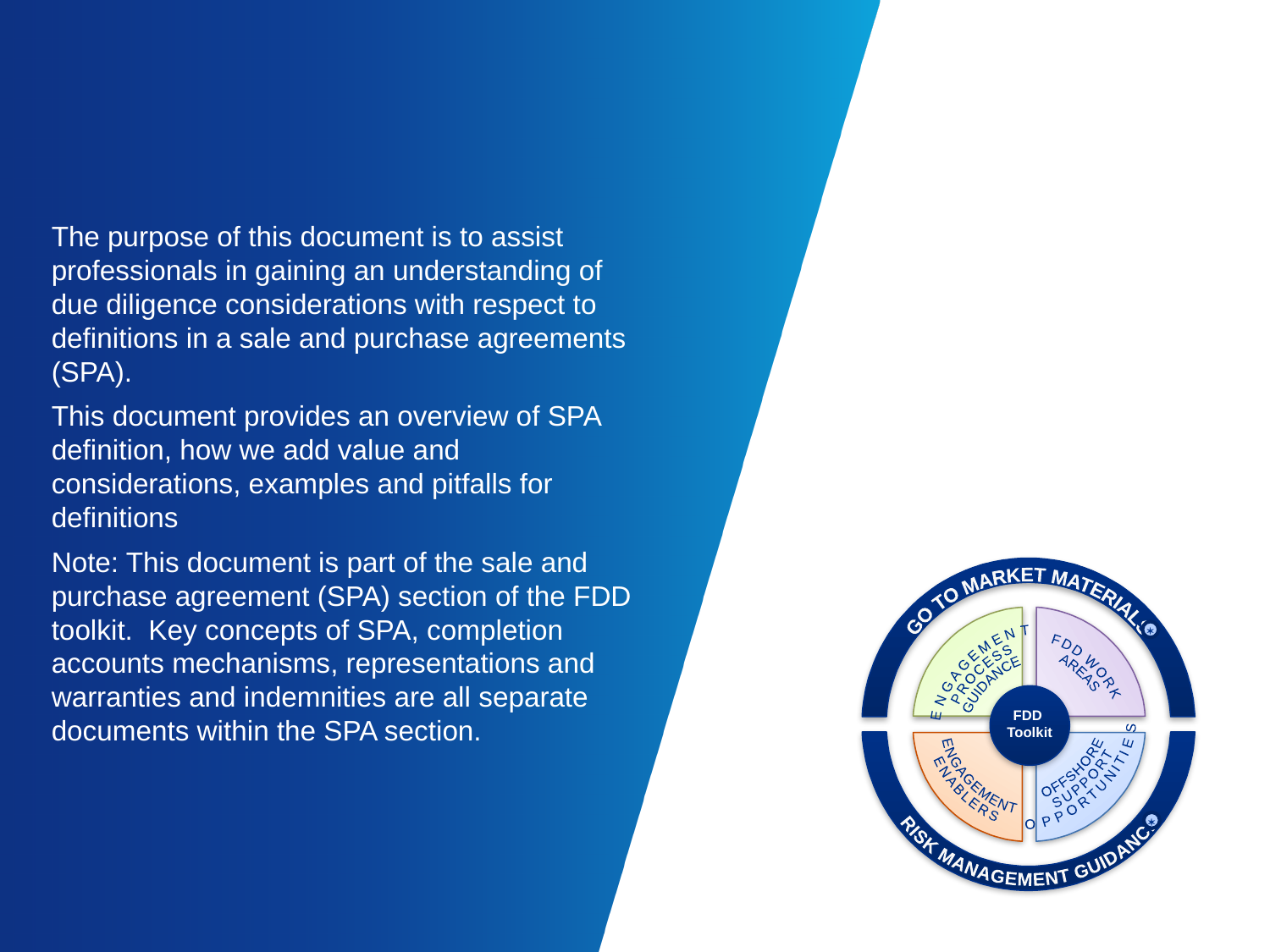

The purpose of this document is to assist professionals in gaining an understanding of due diligence considerations with respect to definitions in a sale and purchase agreements (SPA).
This document provides an overview of SPA definition, how we add value and considerations, examples and pitfalls for definitions
Note: This document is part of the sale and purchase agreement (SPA) section of the FDD toolkit.  Key concepts of SPA, completion accounts mechanisms, representations and warranties and indemnities are all separate documents within the SPA section.
GO TO MARKET MATERIALS

RISK MANAGEMENT GUIDANCE

∗
FDD WORK
AREAS
ENGAGEMENT
PROCESS
GUIDANCE

FDD
Toolkit
OFFSHORE
SUPPORT
OPPORTUNITIES
ENGAGEMENT
ENABLERS

∗